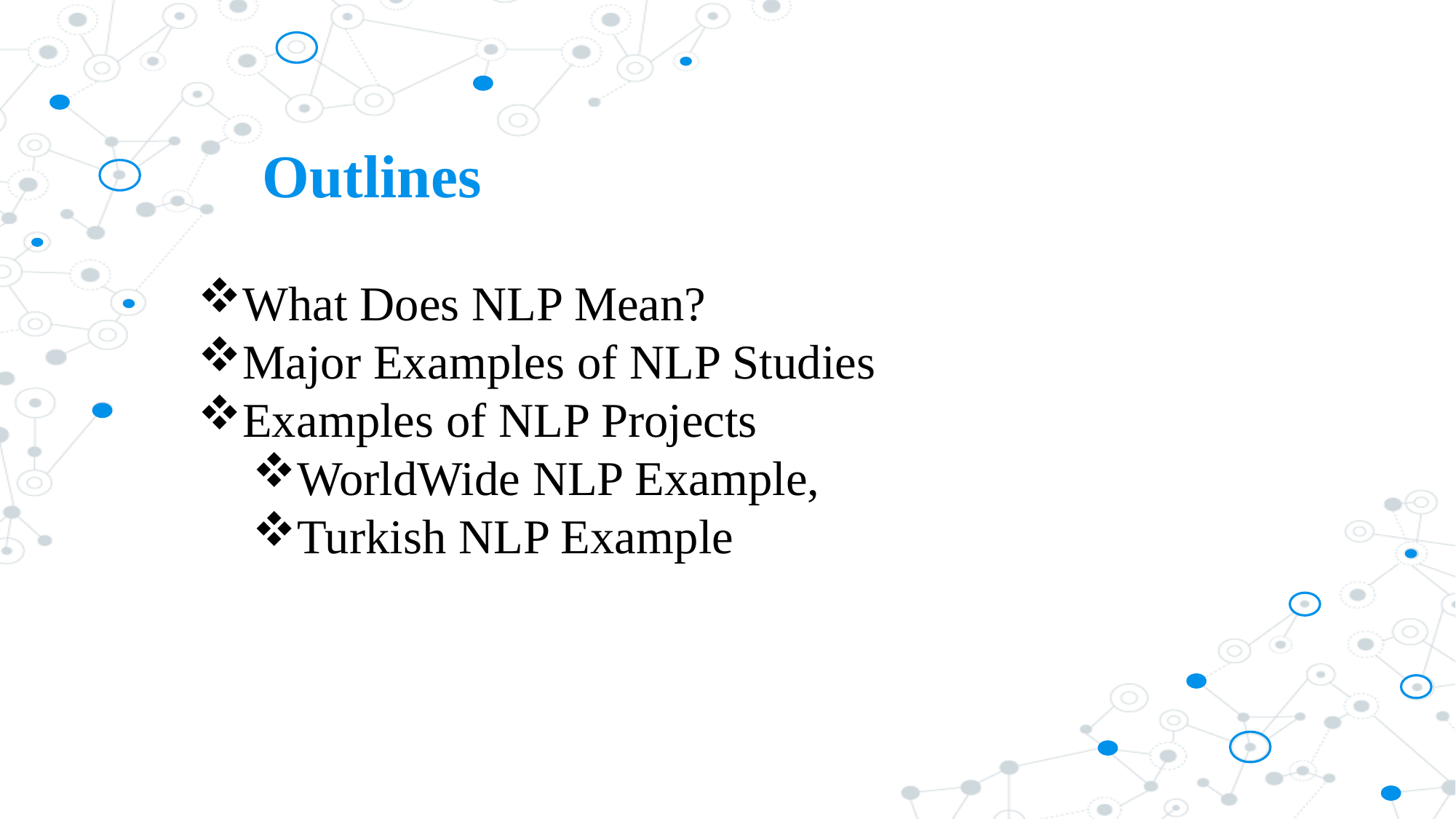

# Outlines
What Does NLP Mean?
Major Examples of NLP Studies
Examples of NLP Projects
WorldWide NLP Example,
Turkish NLP Example